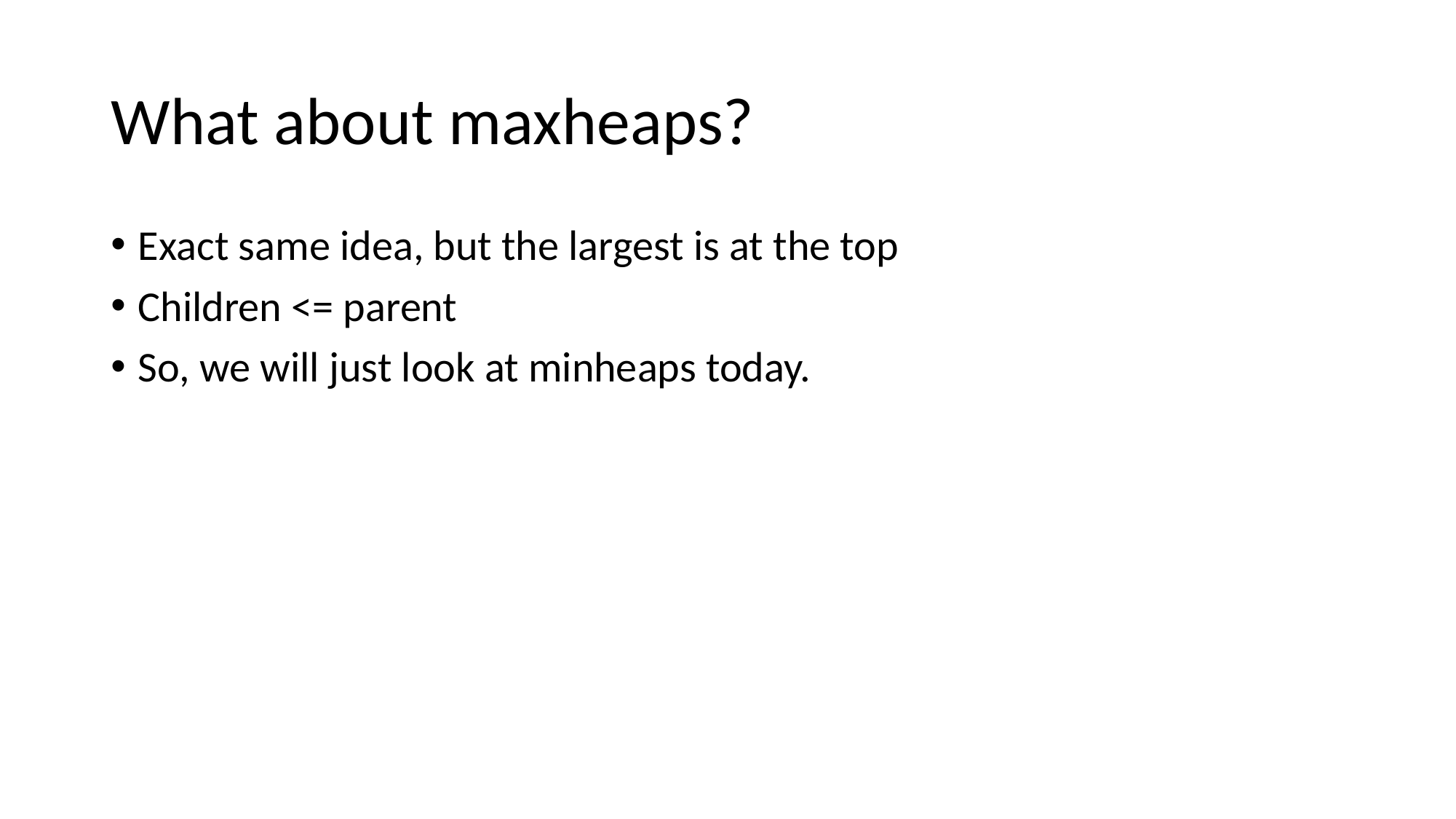

# What about maxheaps?
Exact same idea, but the largest is at the top
Children <= parent
So, we will just look at minheaps today.